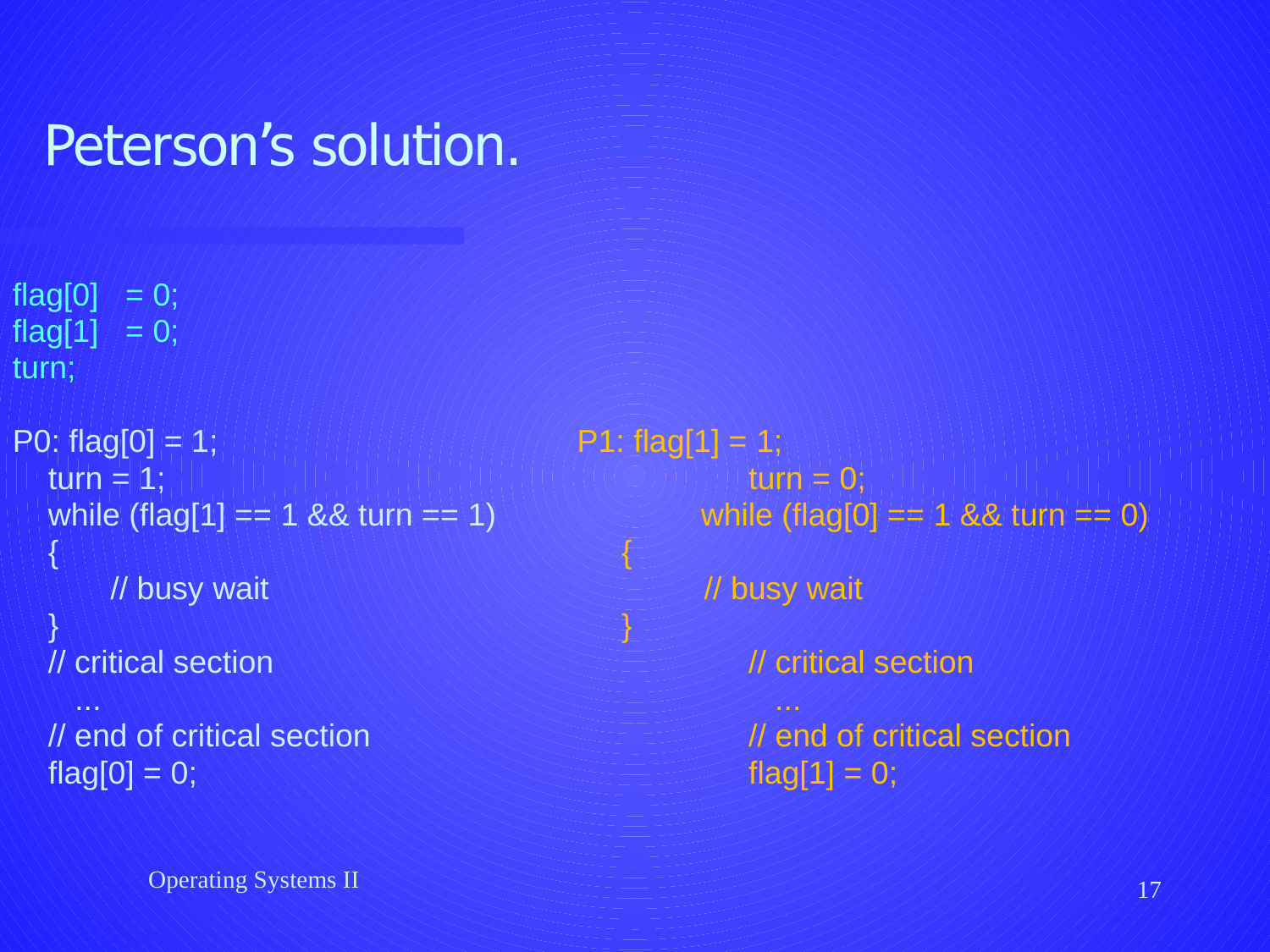

# Peterson’s solution.
flag[0]   = 0;
flag[1]   = 0;
turn;

P0: flag[0] = 1;                                       	 P1: flag[1] = 1;
    turn = 1;                                               	      turn = 0;
    while (flag[1] == 1 && turn == 1)                       while (flag[0] == 1 && turn == 0)
    {                                                       	      {
           // busy wait                                            	 // busy wait
    }                                                       	      }
    // critical section                                     	      // critical section
       ...                                                     	         ...
    // end of critical section                               	      // end of critical section
    flag[0] = 0;                                            	      flag[1] = 0;

Operating Systems II
17